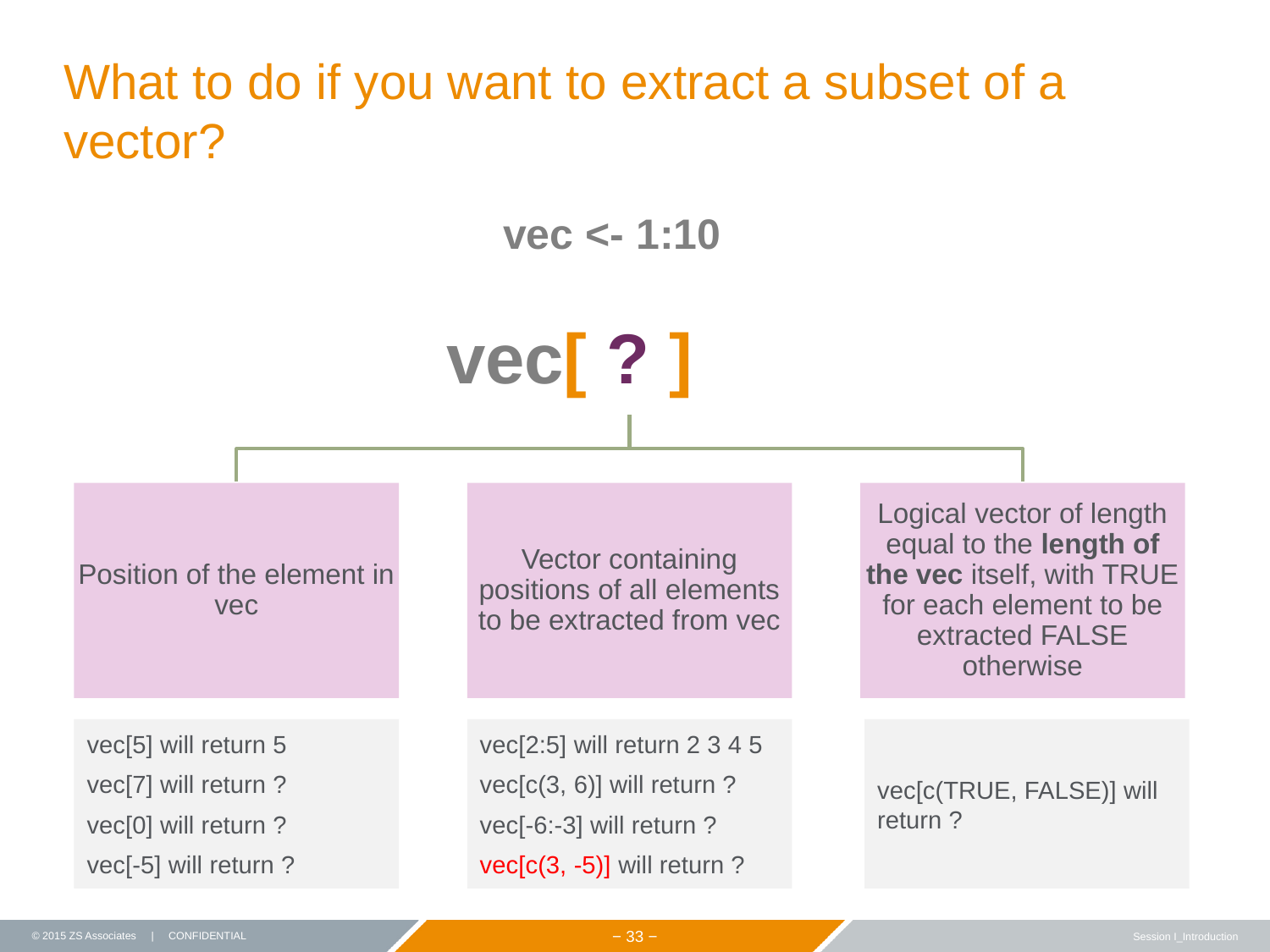

# What to do if you want to extract a subset of a vector?
vec <- 1:10
vec[ ? ]

Position of the element in vec

Vector containing positions of all elements to be extracted from vec

Logical vector of length equal to the length of the vec itself, with TRUE for each element to be extracted FALSE otherwise
vec[5] will return 5
vec[7] will return ?
vec[0] will return ?
vec[-5] will return ?
vec[2:5] will return 2 3 4 5
vec[c(3, 6)] will return ?
vec[-6:-3] will return ?
vec[c(3, -5)] will return ?
vec[c(TRUE, FALSE)] will return ?